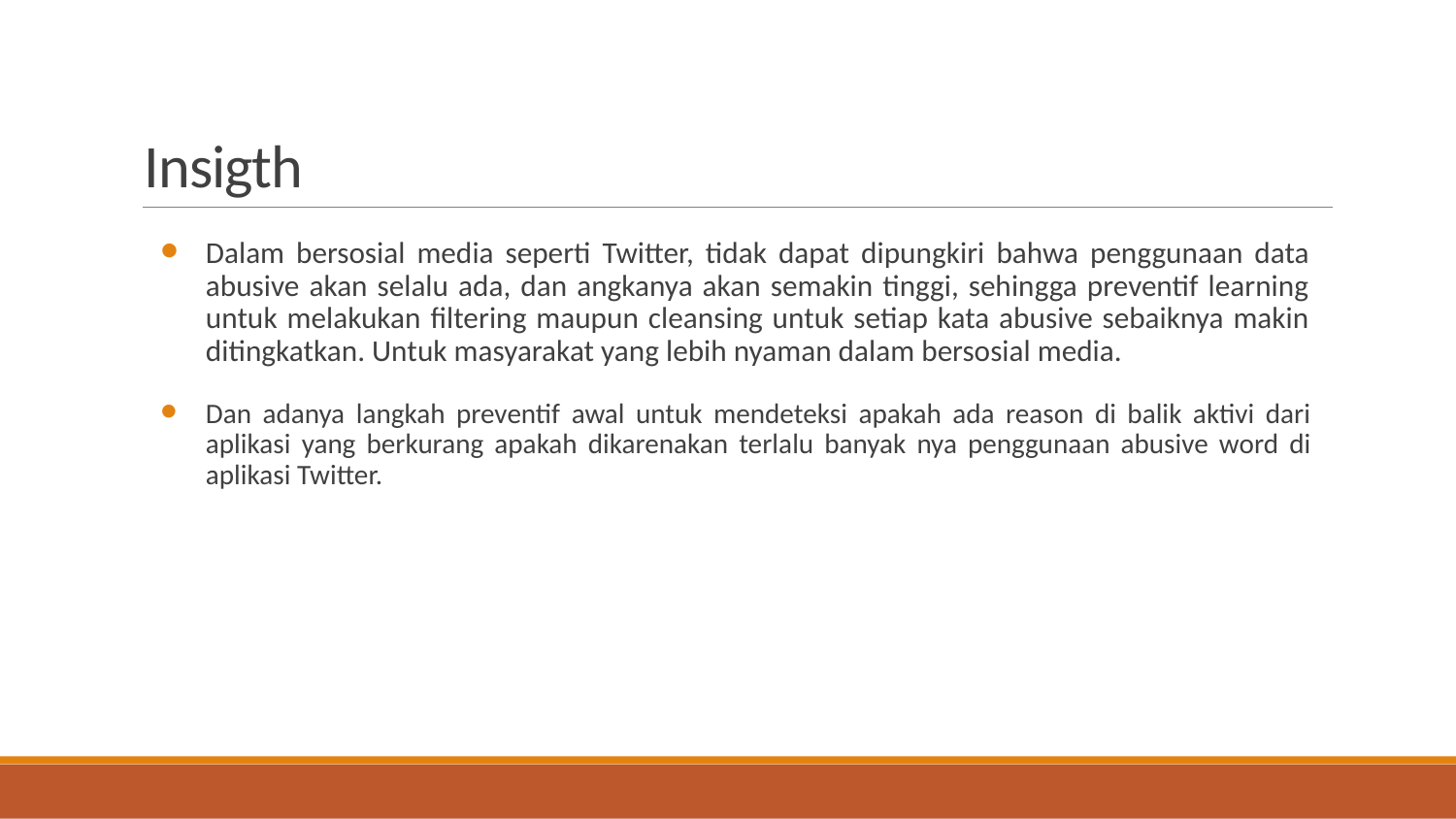

# Insigth
Dalam bersosial media seperti Twitter, tidak dapat dipungkiri bahwa penggunaan data abusive akan selalu ada, dan angkanya akan semakin tinggi, sehingga preventif learning untuk melakukan filtering maupun cleansing untuk setiap kata abusive sebaiknya makin ditingkatkan. Untuk masyarakat yang lebih nyaman dalam bersosial media.

Dan adanya langkah preventif awal untuk mendeteksi apakah ada reason di balik aktivi dari aplikasi yang berkurang apakah dikarenakan terlalu banyak nya penggunaan abusive word di aplikasi Twitter.